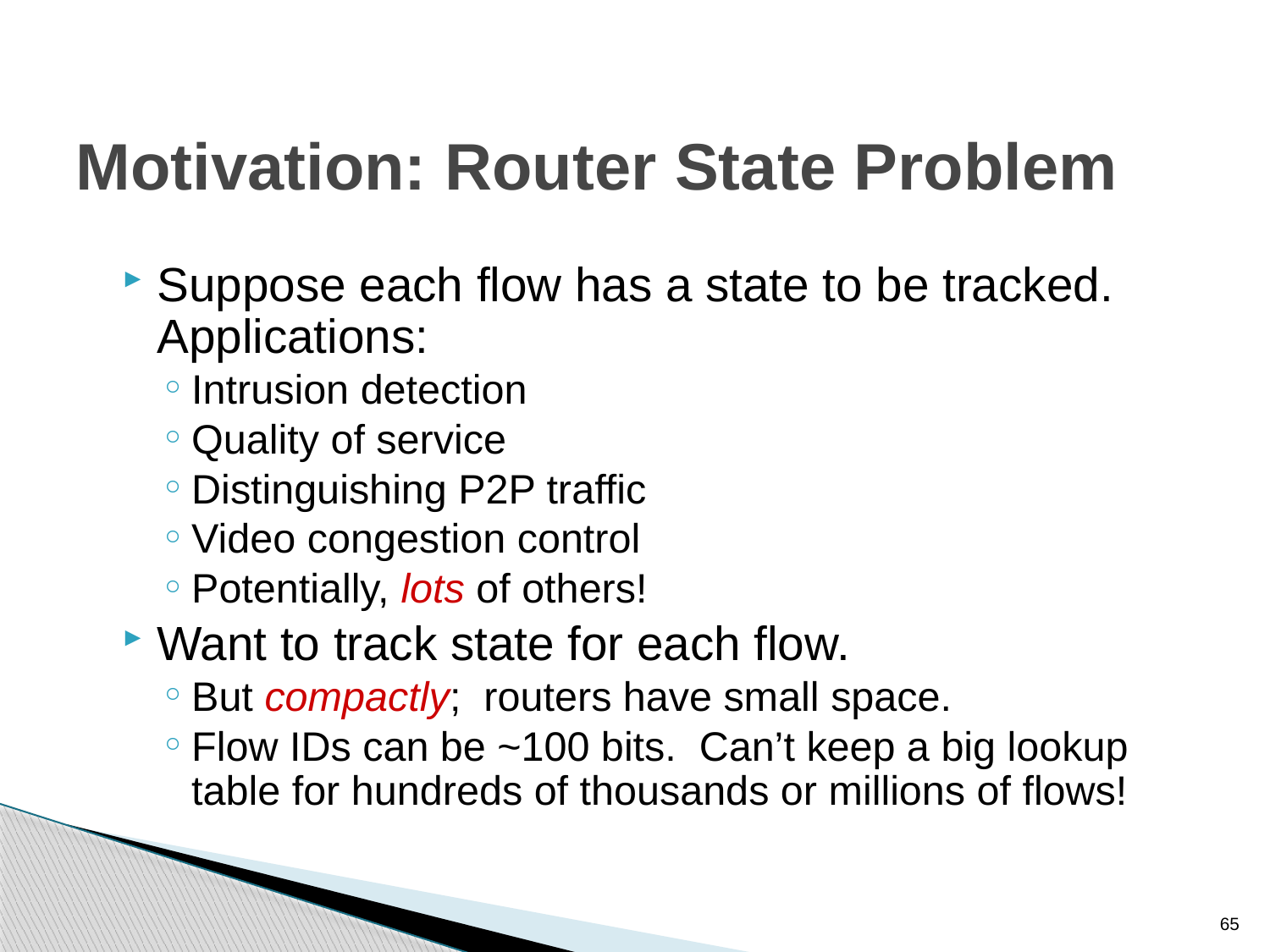

# Motivation: Router State Problem
Suppose each flow has a state to be tracked.  Applications:
Intrusion detection
Quality of service
Distinguishing P2P traffic
Video congestion control
Potentially, lots of others!
Want to track state for each flow.
But compactly;  routers have small space.
Flow IDs can be ~100 bits.  Can’t keep a big lookup table for hundreds of thousands or millions of flows!
65